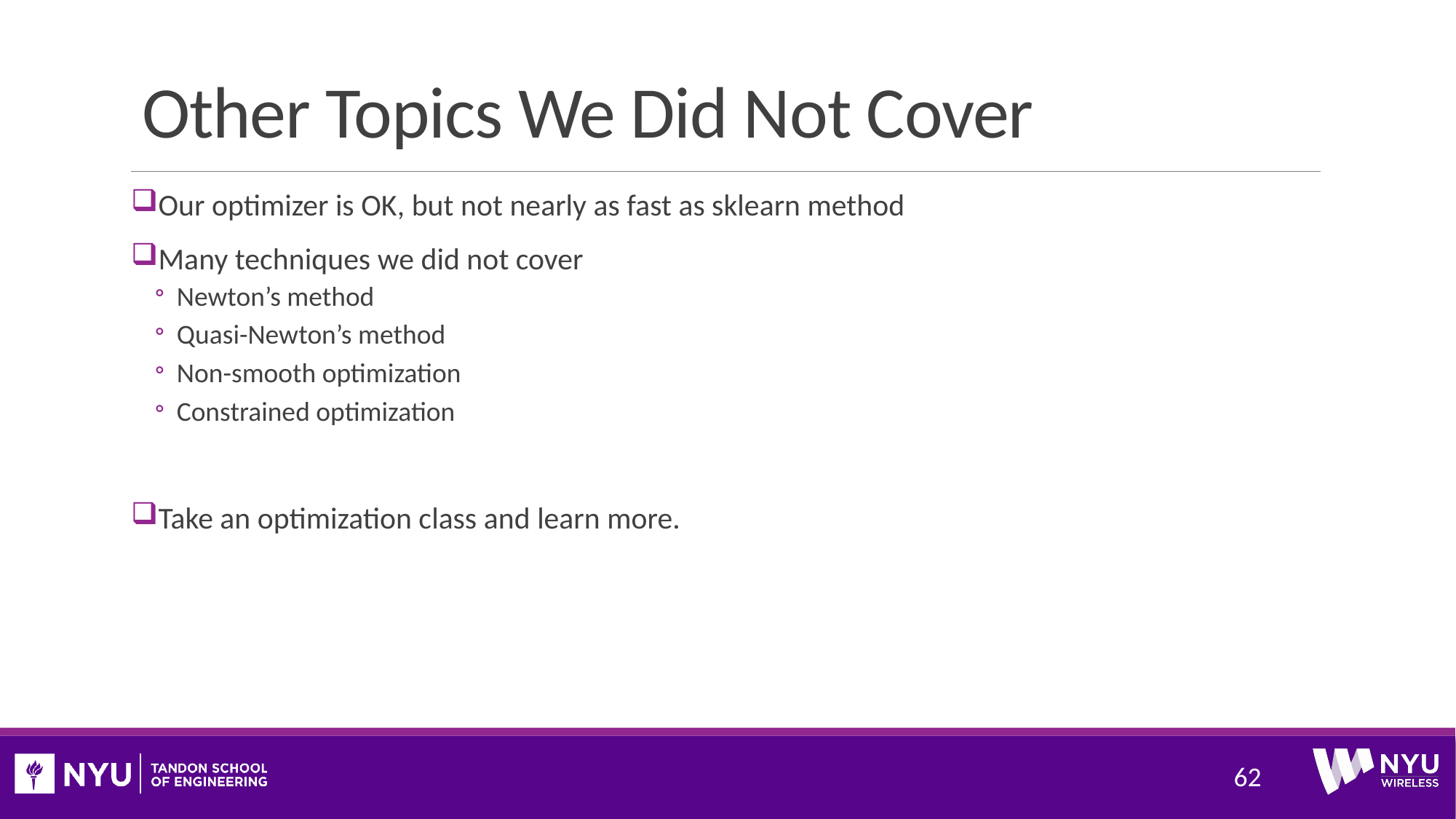

# Other Topics We Did Not Cover
Our optimizer is OK, but not nearly as fast as sklearn method
Many techniques we did not cover
Newton’s method
Quasi-Newton’s method
Non-smooth optimization
Constrained optimization

Take an optimization class and learn more.

62